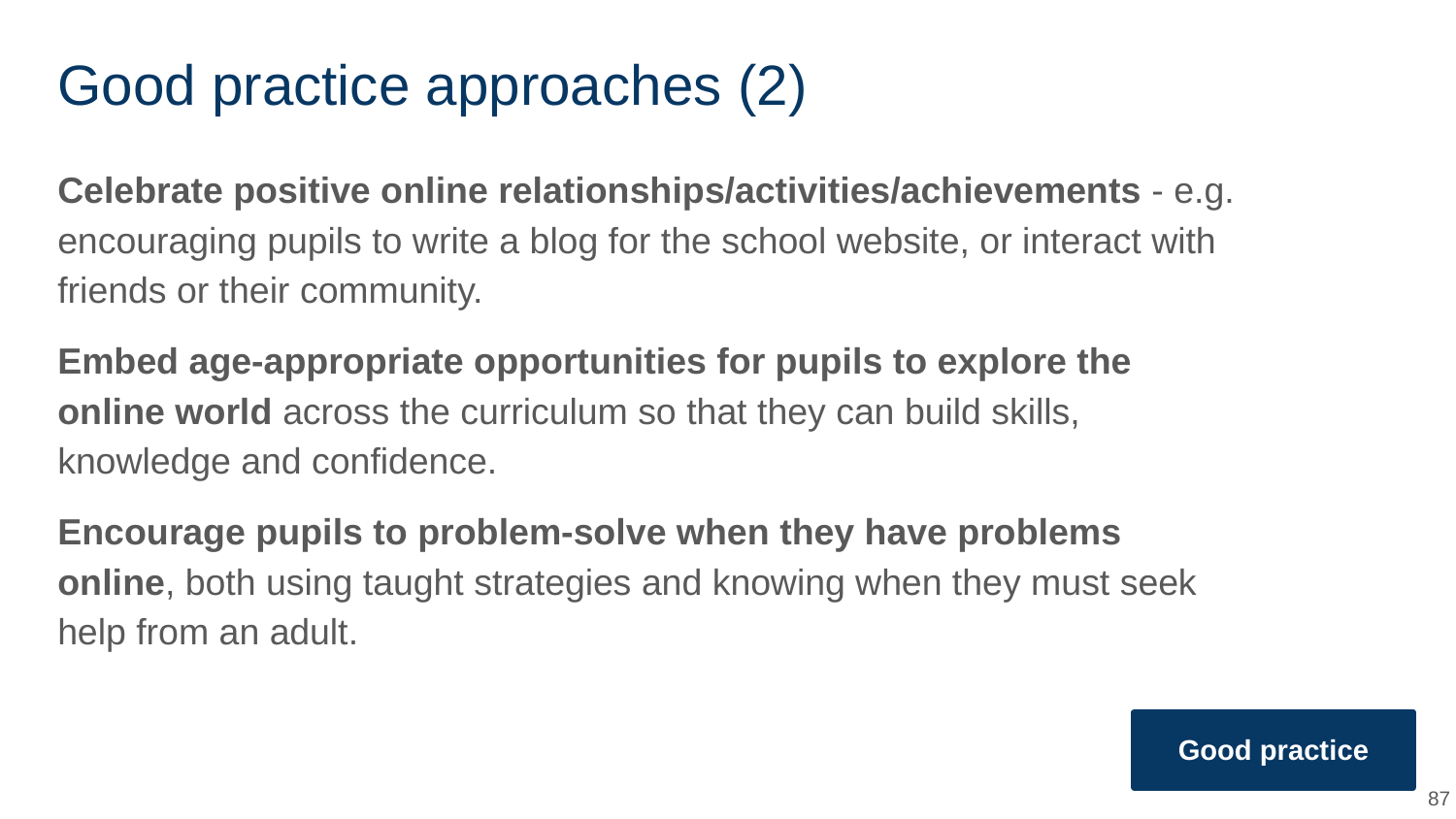

# Good practice approaches (2)

Celebrate positive online relationships/activities/achievements - e.g. encouraging pupils to write a blog for the school website, or interact with friends or their community.
Embed age-appropriate opportunities for pupils to explore the online world across the curriculum so that they can build skills, knowledge and confidence.
Encourage pupils to problem-solve when they have problems online, both using taught strategies and knowing when they must seek help from an adult.

Good practice
87